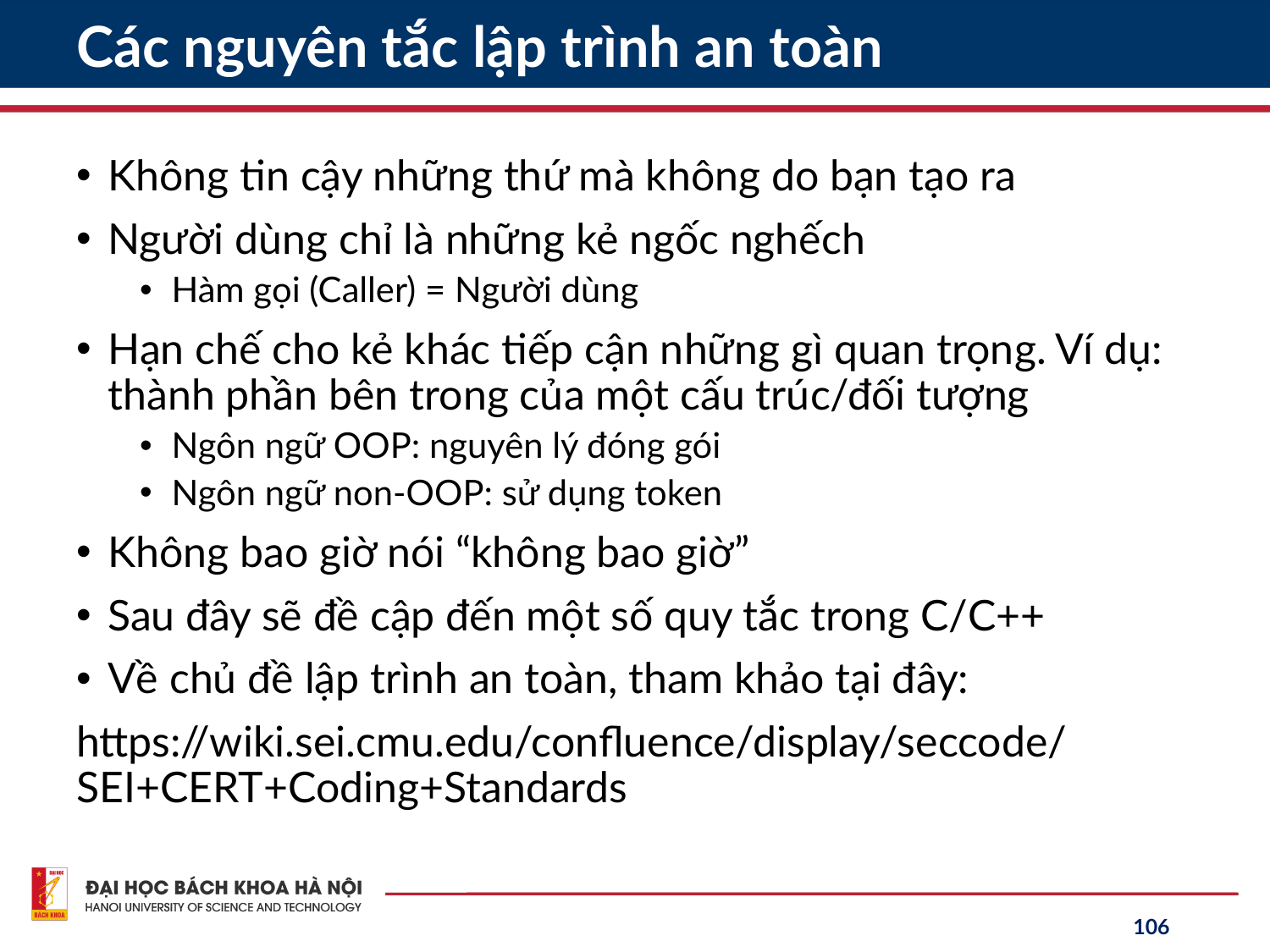

# Các nguyên tắc lập trình an toàn
Không tin cậy những thứ mà không do bạn tạo ra
Người dùng chỉ là những kẻ ngốc nghếch
Hàm gọi (Caller) = Người dùng
Hạn chế cho kẻ khác tiếp cận những gì quan trọng. Ví dụ: thành phần bên trong của một cấu trúc/đối tượng
Ngôn ngữ OOP: nguyên lý đóng gói
Ngôn ngữ non-OOP: sử dụng token
Không bao giờ nói “không bao giờ”
Sau đây sẽ đề cập đến một số quy tắc trong C/C++
Về chủ đề lập trình an toàn, tham khảo tại đây:
https://wiki.sei.cmu.edu/confluence/display/seccode/SEI+CERT+Coding+Standards
106